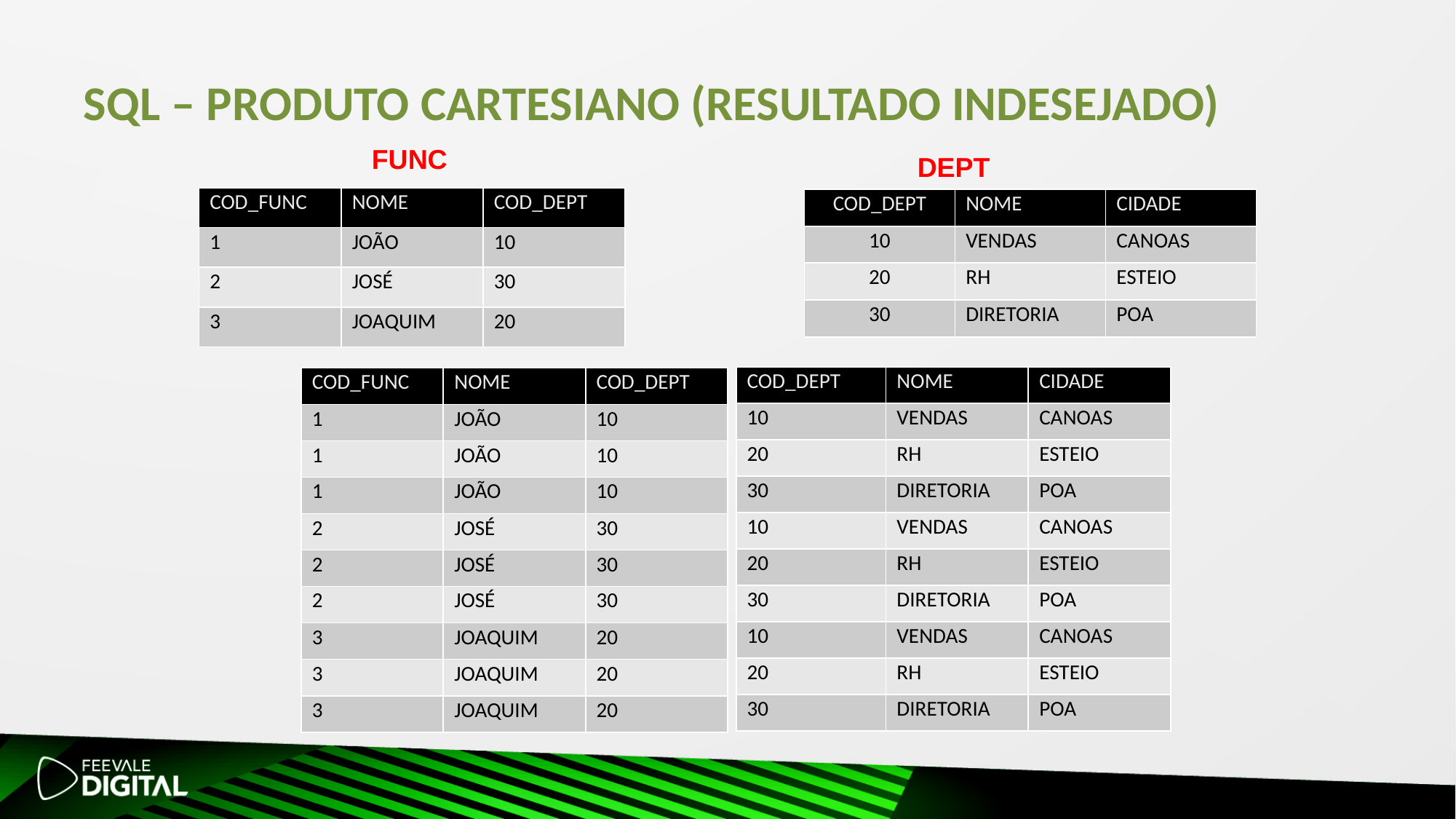

# SQL – Produto Cartesiano (resultado indesejado)
FUNC
DEPT
| COD\_FUNC | NOME | COD\_DEPT |
| --- | --- | --- |
| 1 | JOÃO | 10 |
| 2 | JOSÉ | 30 |
| 3 | JOAQUIM | 20 |
| COD\_DEPT | NOME | CIDADE |
| --- | --- | --- |
| 10 | VENDAS | CANOAS |
| 20 | RH | ESTEIO |
| 30 | DIRETORIA | POA |
| COD\_DEPT | NOME | CIDADE |
| --- | --- | --- |
| 10 | VENDAS | CANOAS |
| 20 | RH | ESTEIO |
| 30 | DIRETORIA | POA |
| 10 | VENDAS | CANOAS |
| 20 | RH | ESTEIO |
| 30 | DIRETORIA | POA |
| 10 | VENDAS | CANOAS |
| 20 | RH | ESTEIO |
| 30 | DIRETORIA | POA |
| COD\_FUNC | NOME | COD\_DEPT |
| --- | --- | --- |
| 1 | JOÃO | 10 |
| 1 | JOÃO | 10 |
| 1 | JOÃO | 10 |
| 2 | JOSÉ | 30 |
| 2 | JOSÉ | 30 |
| 2 | JOSÉ | 30 |
| 3 | JOAQUIM | 20 |
| 3 | JOAQUIM | 20 |
| 3 | JOAQUIM | 20 |